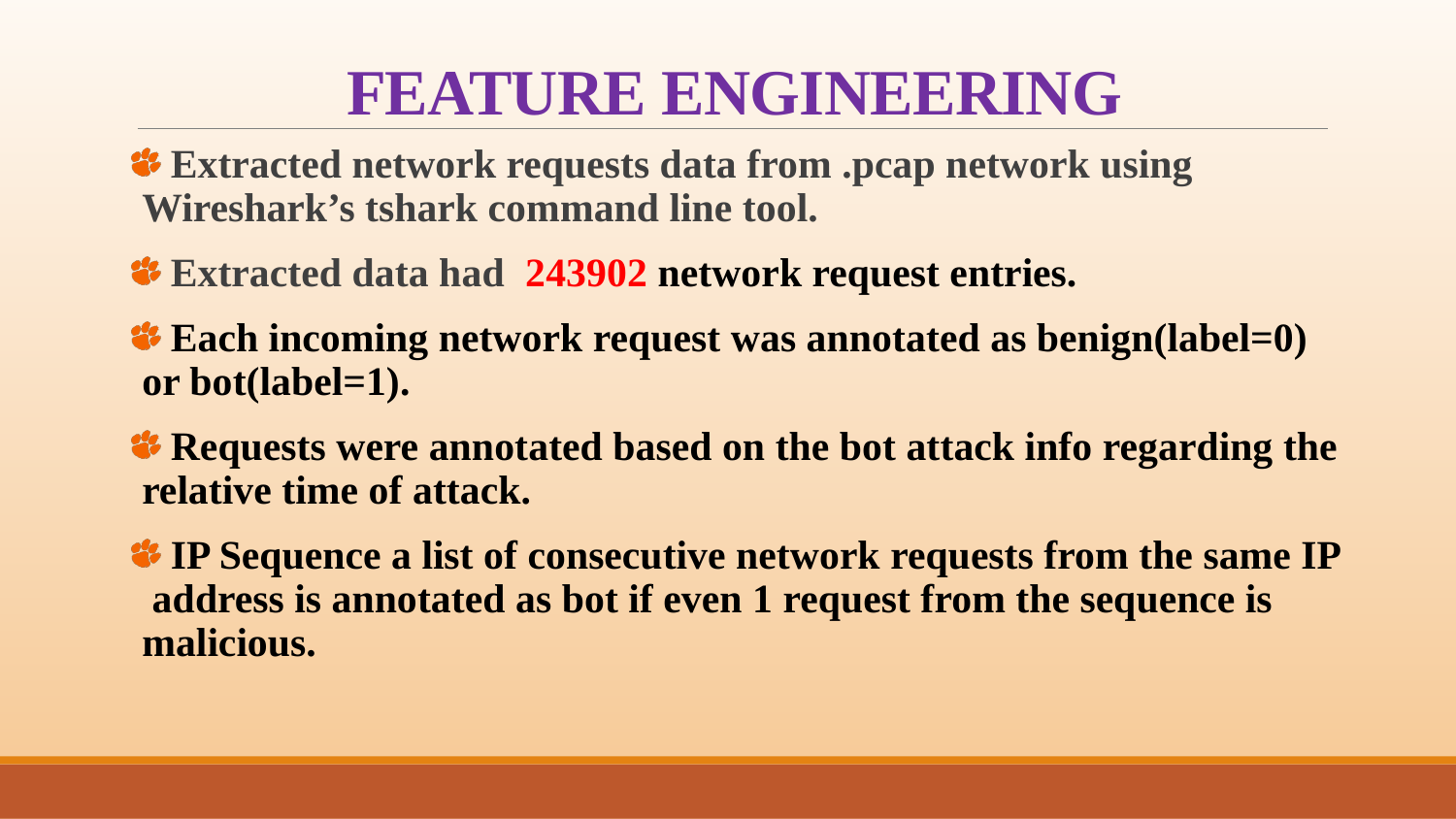

# FEATURE ENGINEERING
 Extracted network requests data from .pcap network using Wireshark’s tshark command line tool.
 Extracted data had  243902 network request entries.
 Each incoming network request was annotated as benign(label=0) or bot(label=1).
 Requests were annotated based on the bot attack info regarding the relative time of attack.
 IP Sequence a list of consecutive network requests from the same IP  address is annotated as bot if even 1 request from the sequence is malicious.